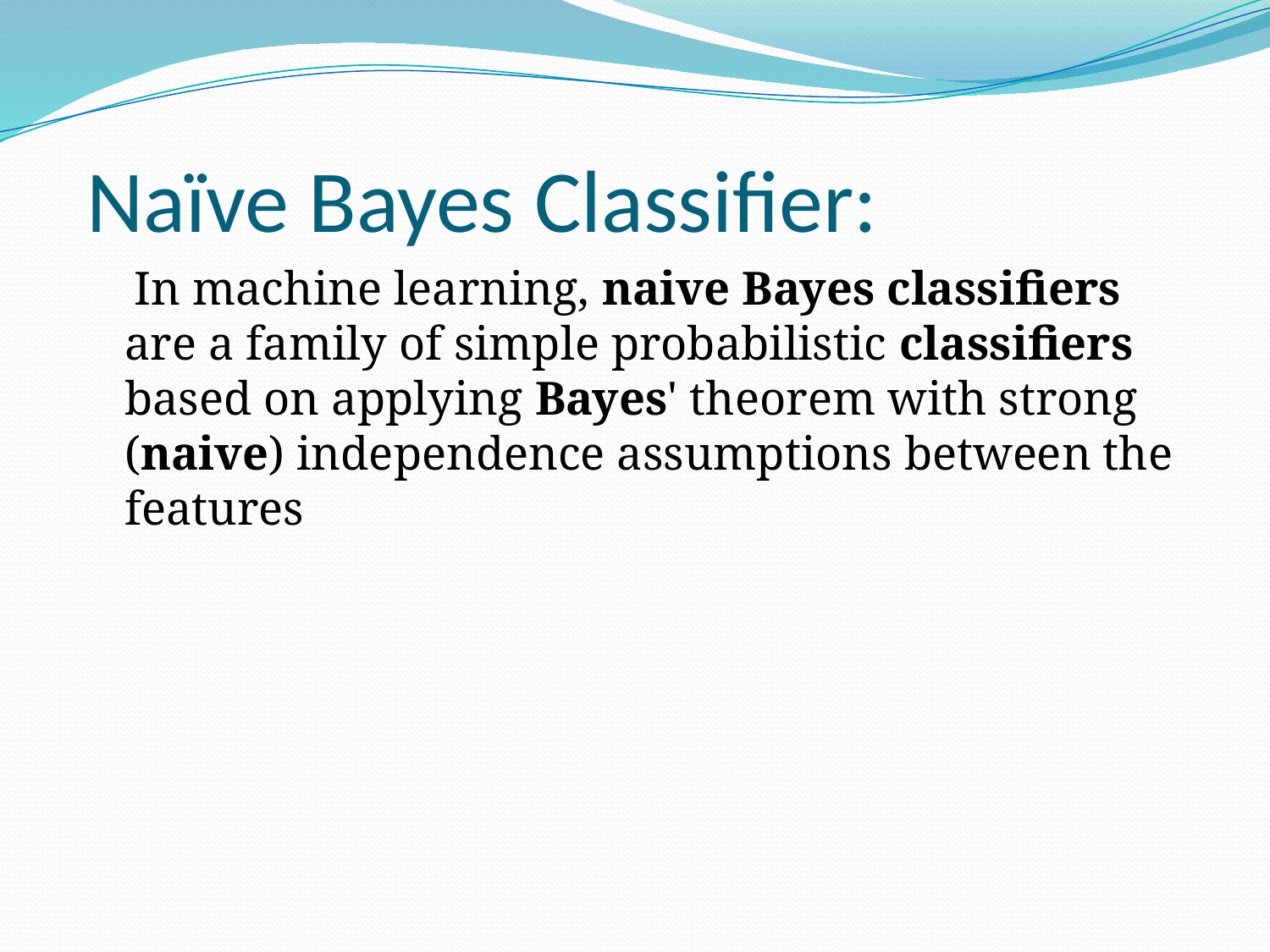

Naïve Bayes Classifier:
    In machine learning, naive Bayes classifiers are a family of simple probabilistic classifiers based on applying Bayes' theorem with strong (naive) independence assumptions between the features